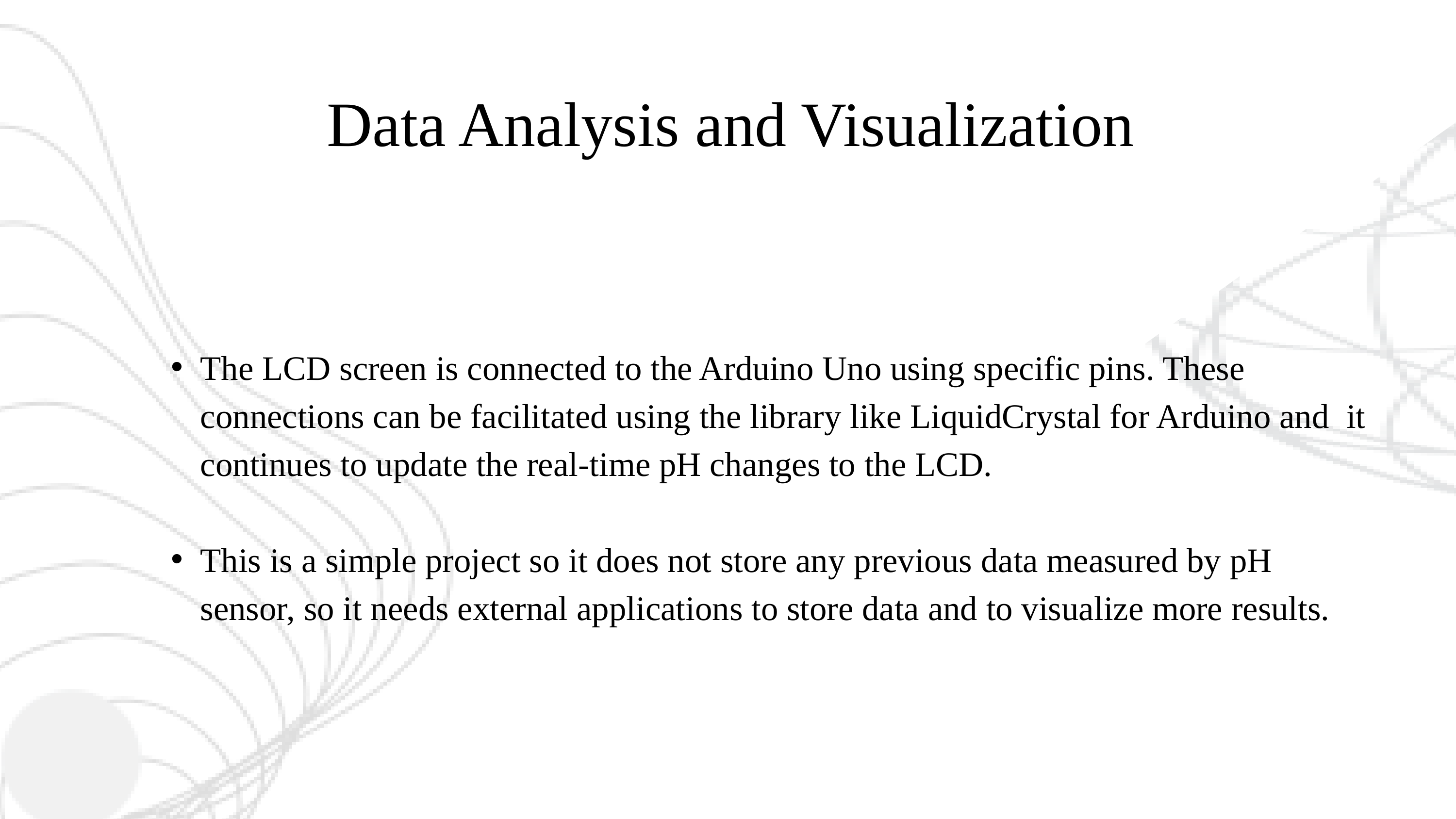

Data Analysis and Visualization
The LCD screen is connected to the Arduino Uno using specific pins. These connections can be facilitated using the library like LiquidCrystal for Arduino and  it continues to update the real-time pH changes to the LCD.

This is a simple project so it does not store any previous data measured by pH sensor, so it needs external applications to store data and to visualize more results.